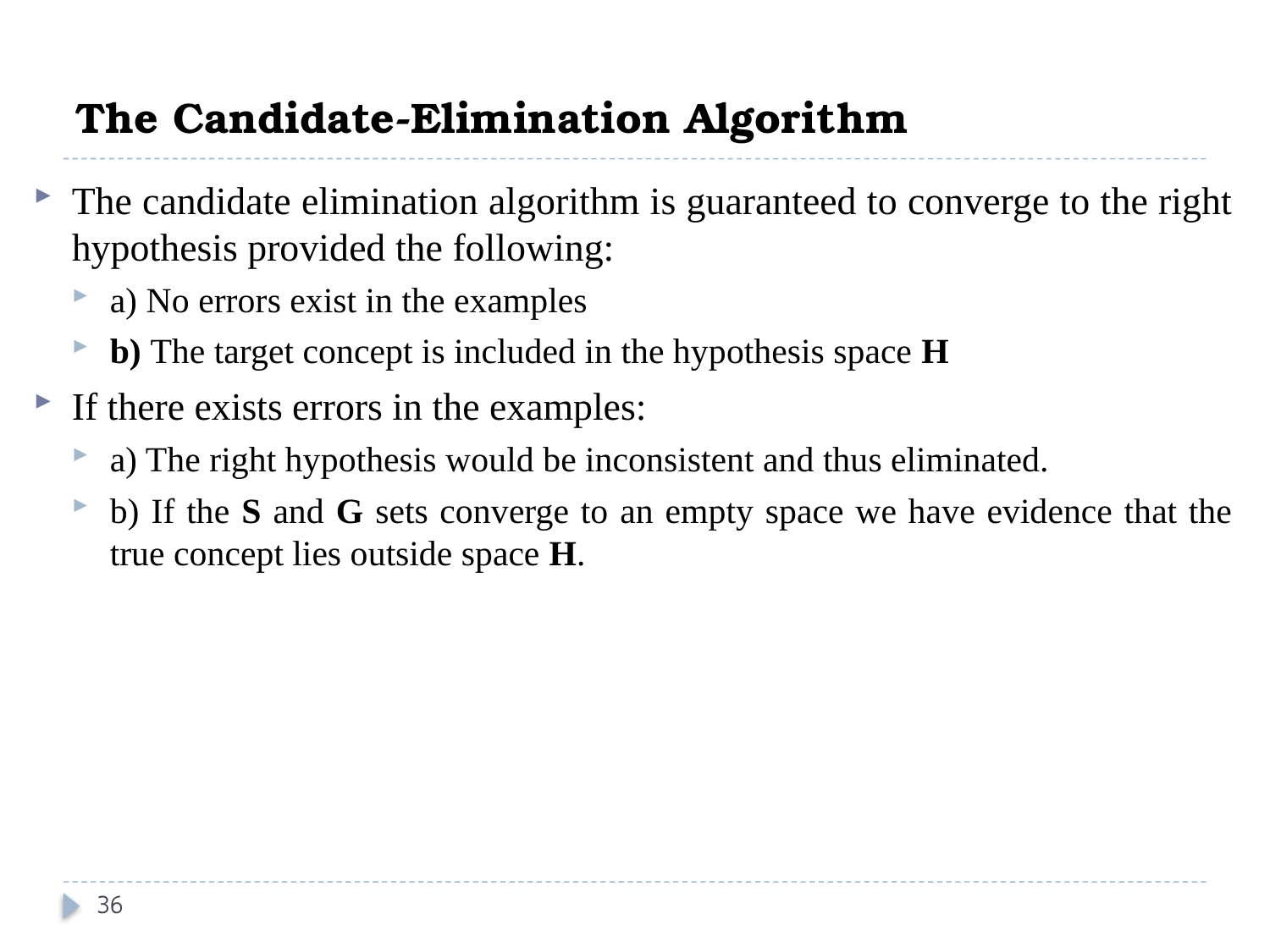

# The Candidate-Elimination Algorithm
The candidate elimination algorithm is guaranteed to converge to the right hypothesis provided the following:
a) No errors exist in the examples
b) The target concept is included in the hypothesis space H
If there exists errors in the examples:
a) The right hypothesis would be inconsistent and thus eliminated.
b) If the S and G sets converge to an empty space we have evidence that the true concept lies outside space H.

36